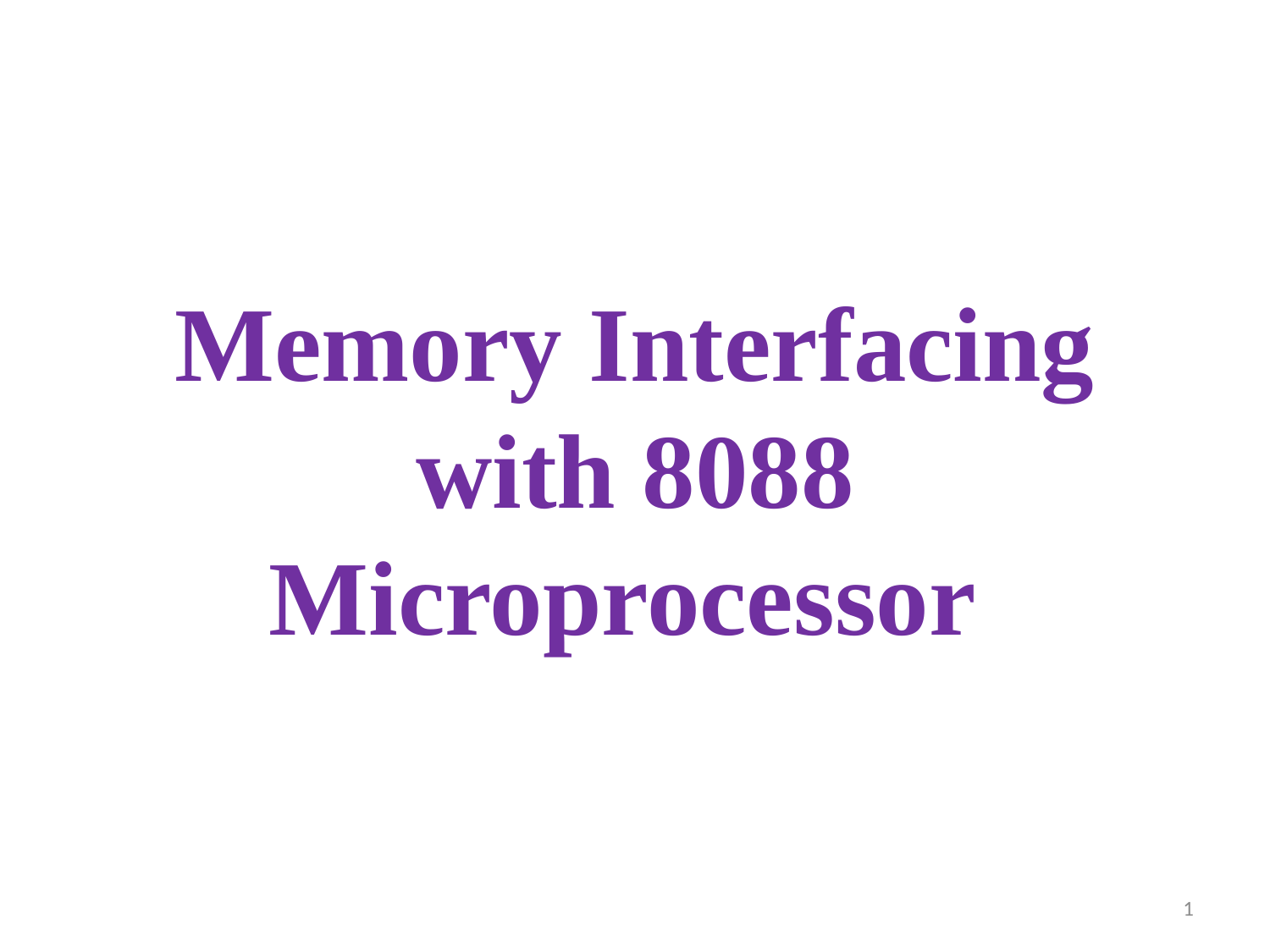

# Memory Interfacing with 8088 Microprocessor
1